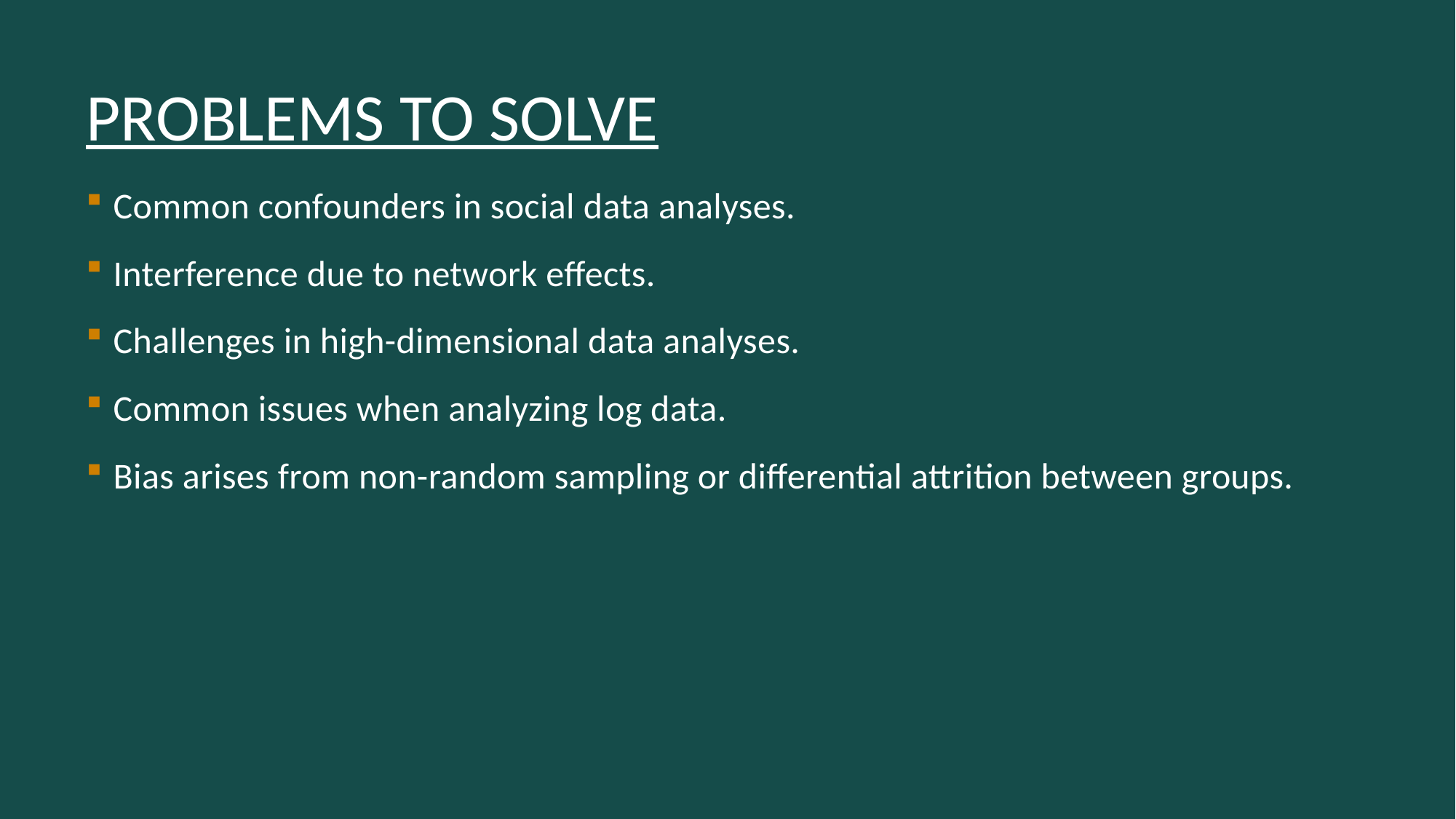

# PROBLEMS TO SOLVE
Common confounders in social data analyses.
Interference due to network effects.
Challenges in high-dimensional data analyses.
Common issues when analyzing log data.
Bias arises from non-random sampling or differential attrition between groups.